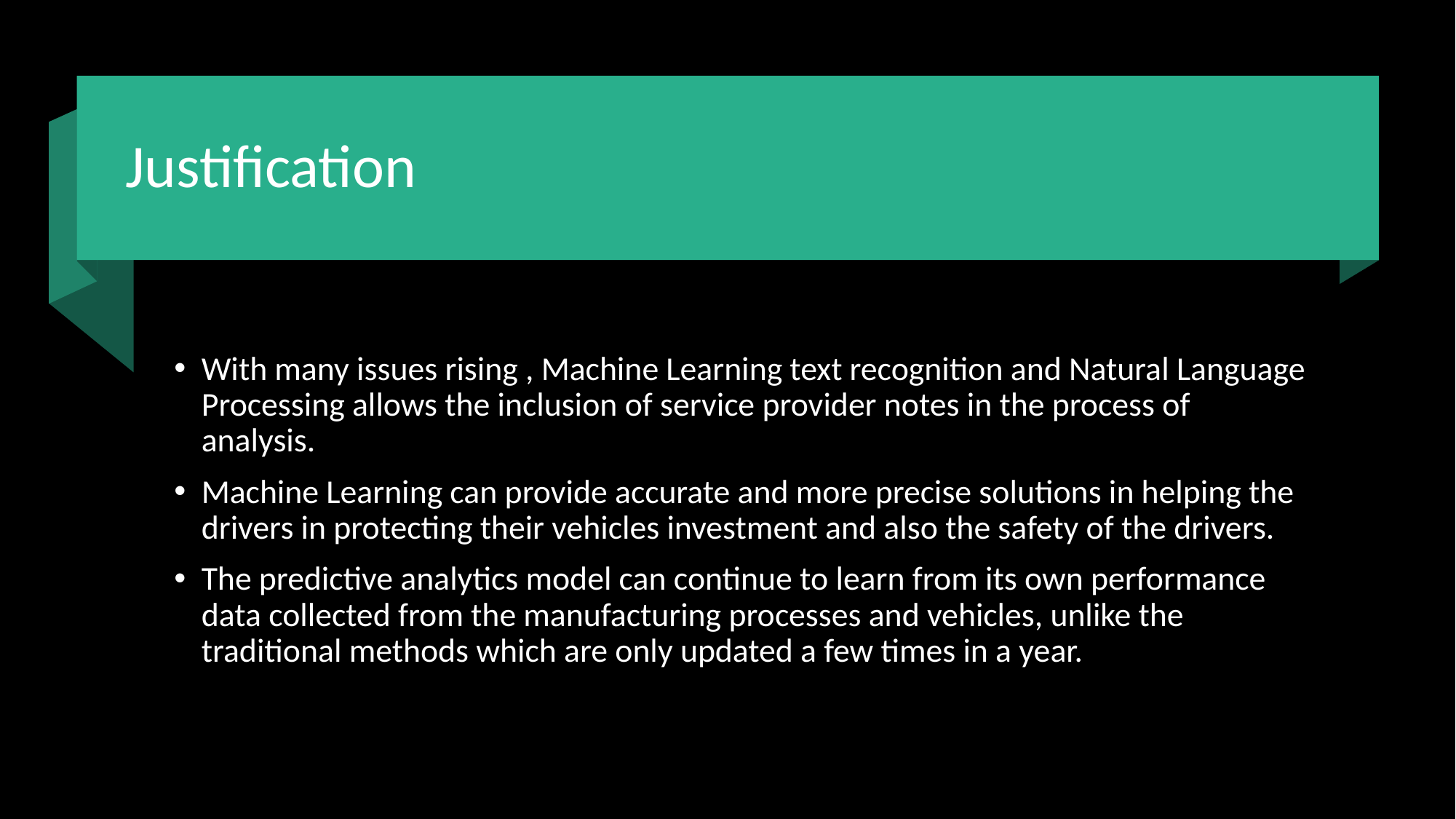

# Justification

With many issues rising , Machine Learning text recognition and Natural Language Processing allows the inclusion of service provider notes in the process of analysis.
Machine Learning can provide accurate and more precise solutions in helping the drivers in protecting their vehicles investment and also the safety of the drivers.
The predictive analytics model can continue to learn from its own performance data collected from the manufacturing processes and vehicles, unlike the traditional methods which are only updated a few times in a year.